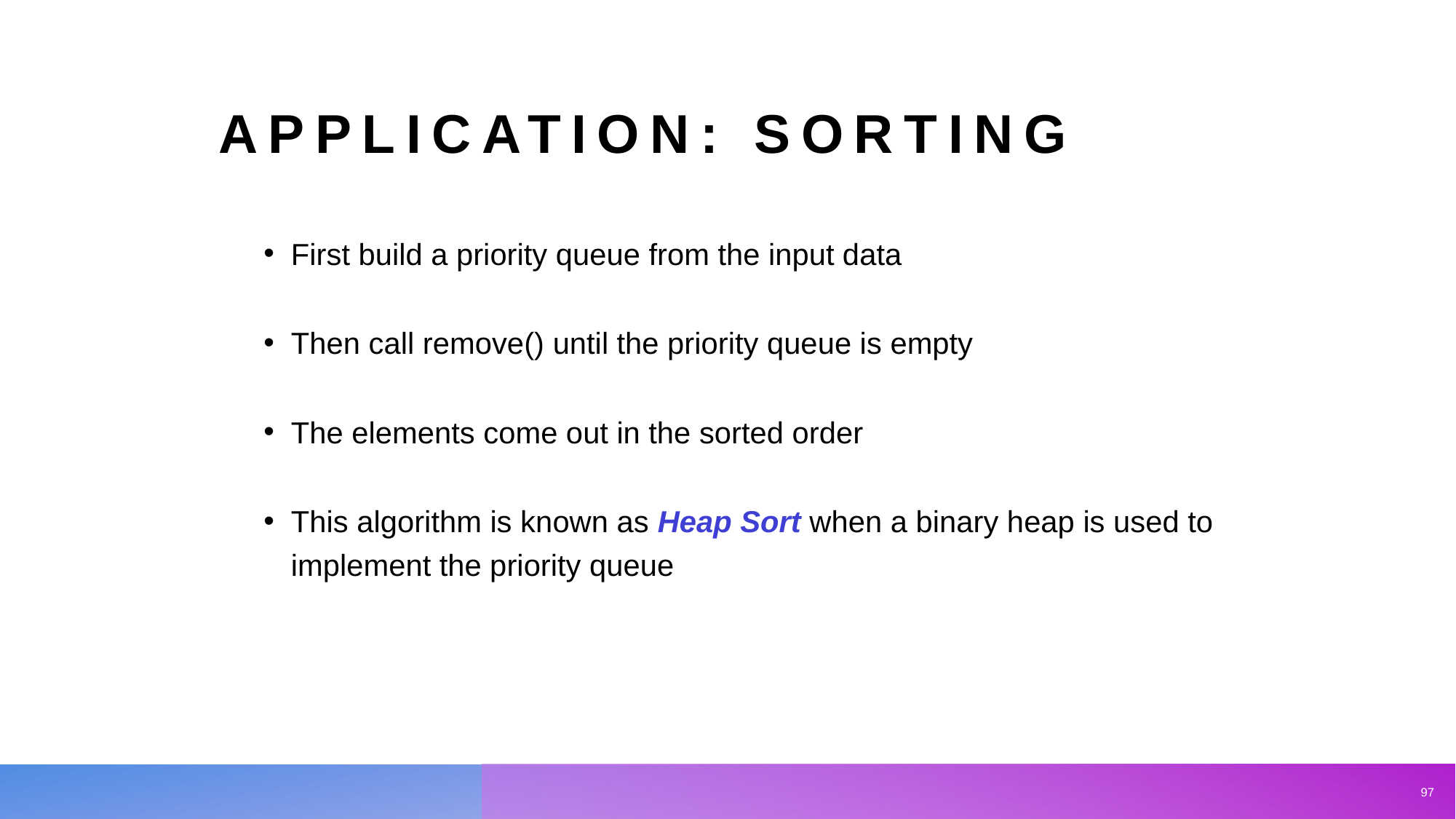

# Application: Sorting
First build a priority queue from the input data
Then call remove() until the priority queue is empty
The elements come out in the sorted order
This algorithm is known as Heap Sort when a binary heap is used to implement the priority queue

97